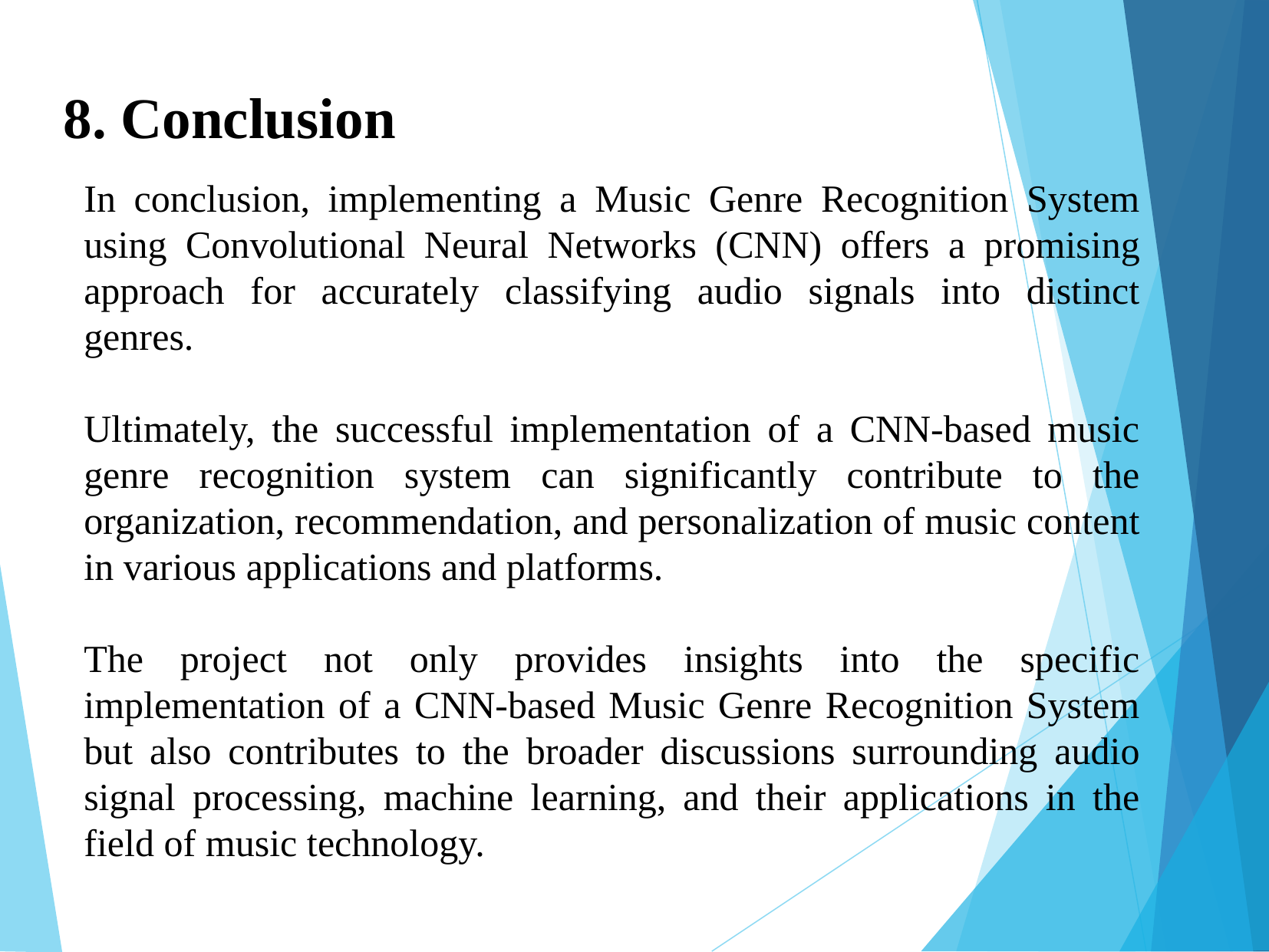

8. Conclusion
In conclusion, implementing a Music Genre Recognition System using Convolutional Neural Networks (CNN) offers a promising approach for accurately classifying audio signals into distinct genres.

Ultimately, the successful implementation of a CNN-based music genre recognition system can significantly contribute to the organization, recommendation, and personalization of music content in various applications and platforms.

The project not only provides insights into the specific implementation of a CNN-based Music Genre Recognition System but also contributes to the broader discussions surrounding audio signal processing, machine learning, and their applications in the field of music technology.